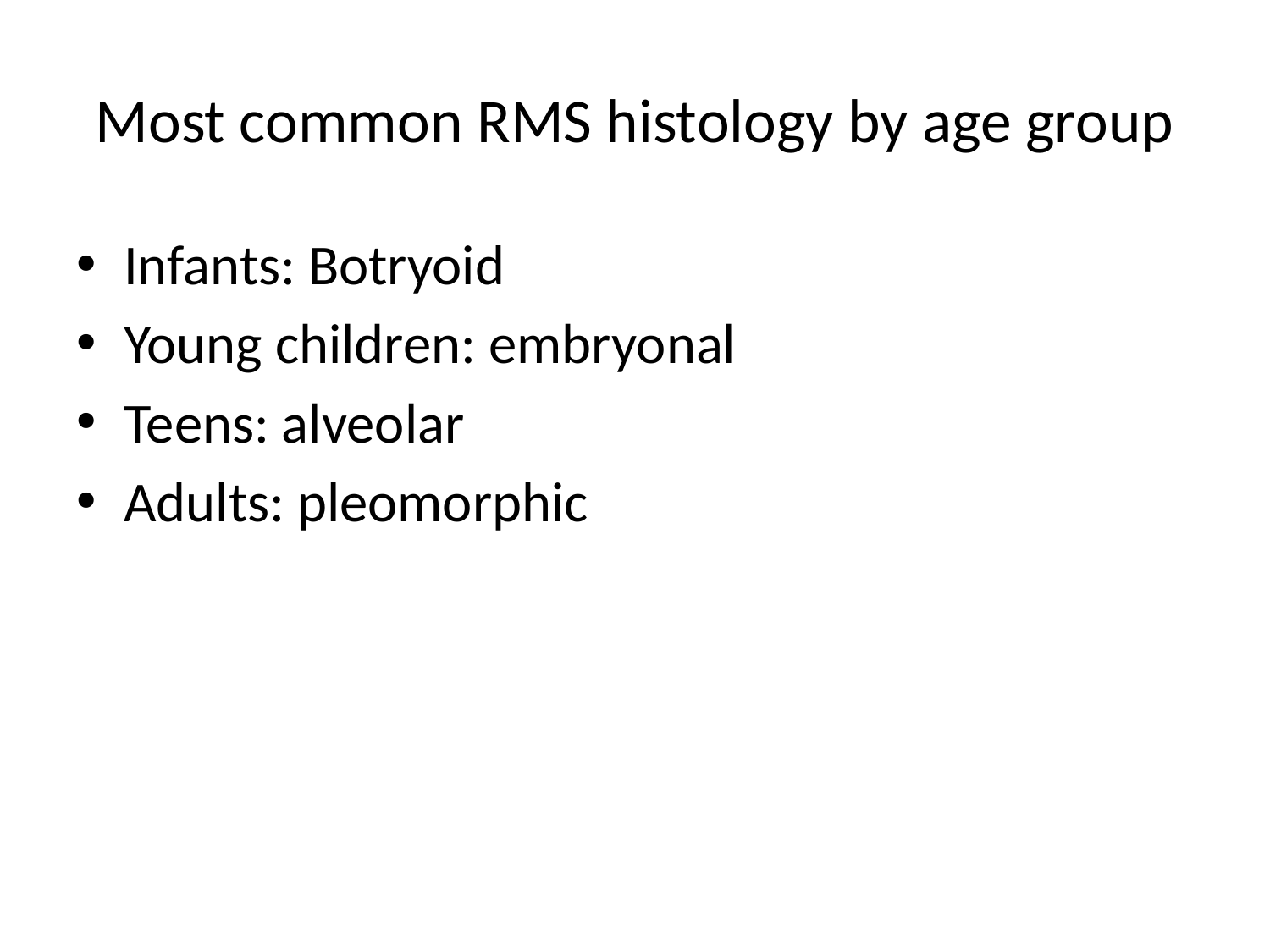

# Most common RMS histology by age group
Infants: Botryoid
Young children: embryonal
Teens: alveolar
Adults: pleomorphic